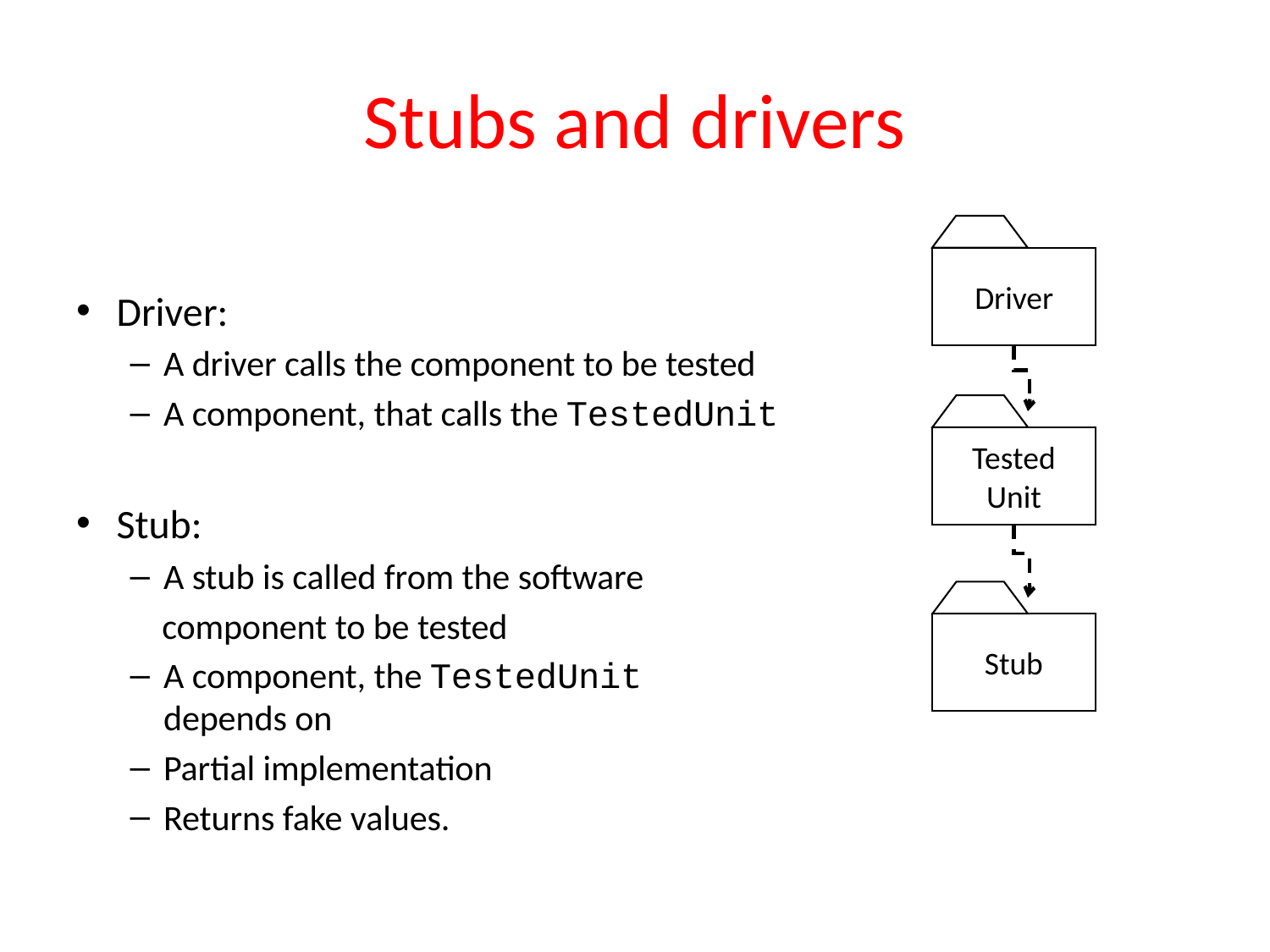

# Stubs and drivers

Driver:
A driver calls the component to be tested
A component, that calls the TestedUnit

Stub:
A stub is called from the software
    component to be tested
A component, the TestedUnit
depends on
Partial implementation
Returns fake values.
Driver

Tested
Unit

Stub